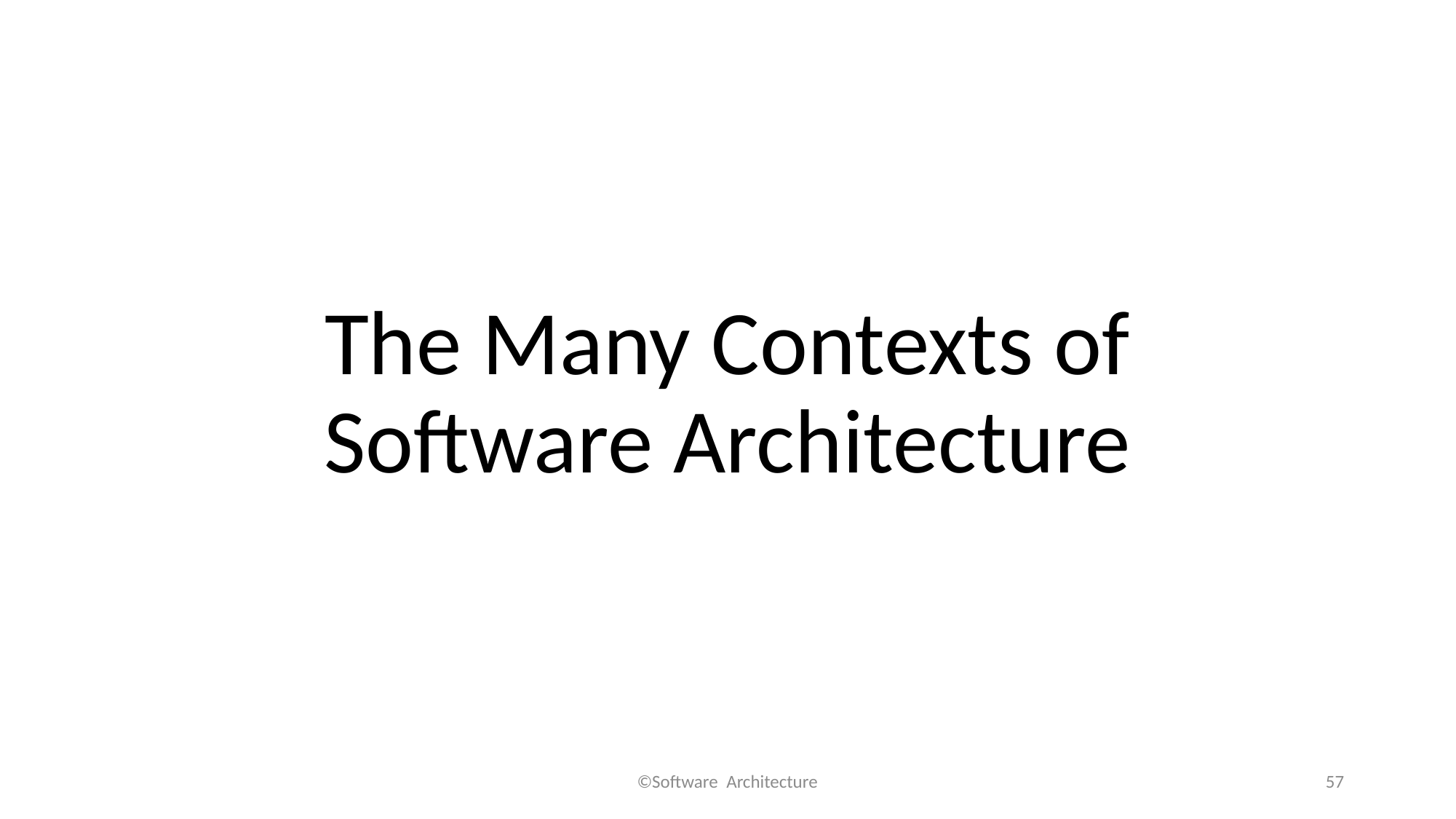

# The Many Contexts of Software Architecture
©Software  Architecture
57